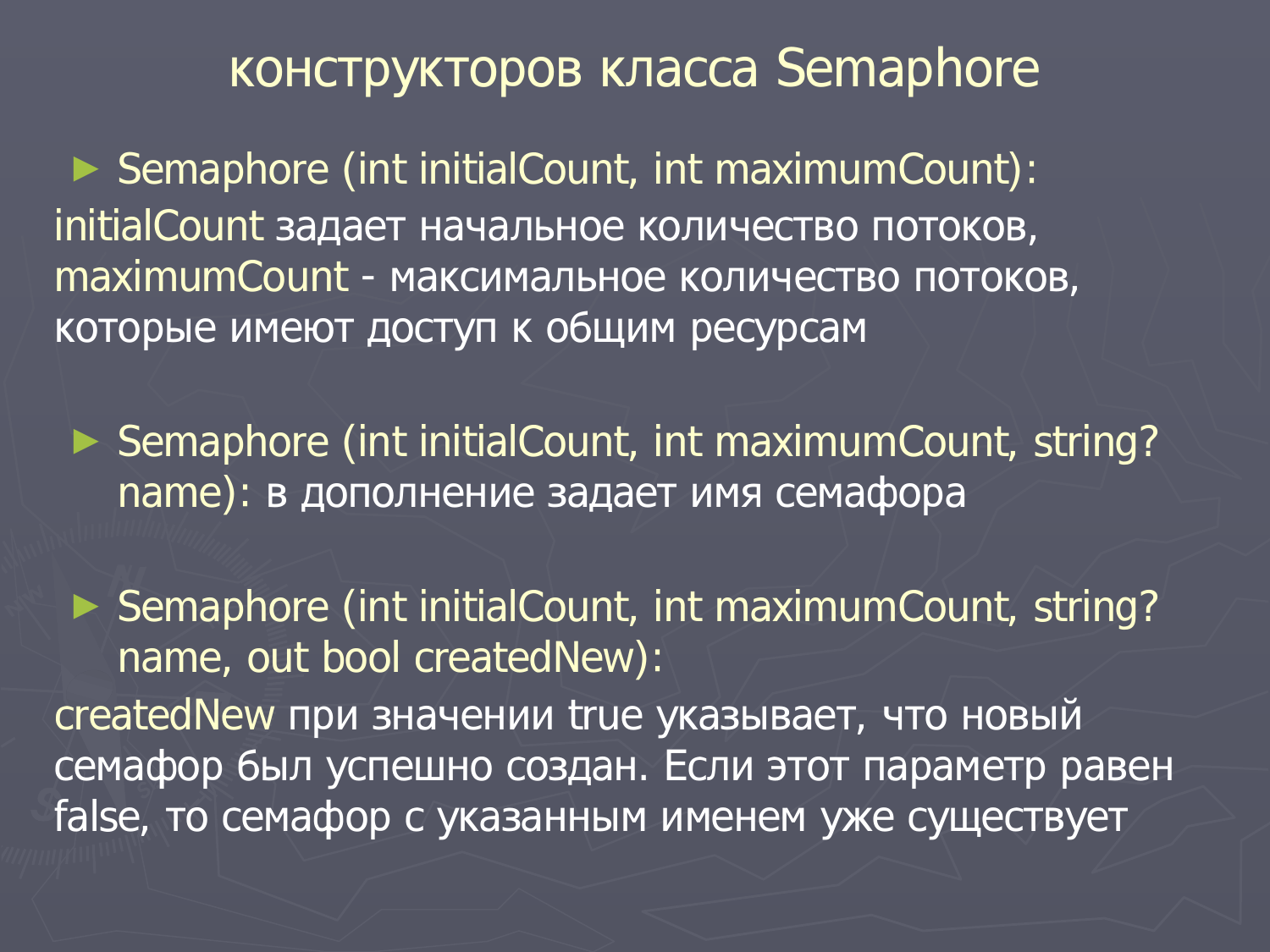

# конструкторов класса Semaphore
Semaphore (int initialCount, int maximumCount):
initialCount задает начальное количество потоков, maximumCount - максимальное количество потоков, которые имеют доступ к общим ресурсам

Semaphore (int initialCount, int maximumCount, string? name): в дополнение задает имя семафора

Semaphore (int initialCount, int maximumCount, string? name, out bool createdNew):
createdNew при значении true указывает, что новый семафор был успешно создан. Если этот параметр равен false, то семафор с указанным именем уже существует